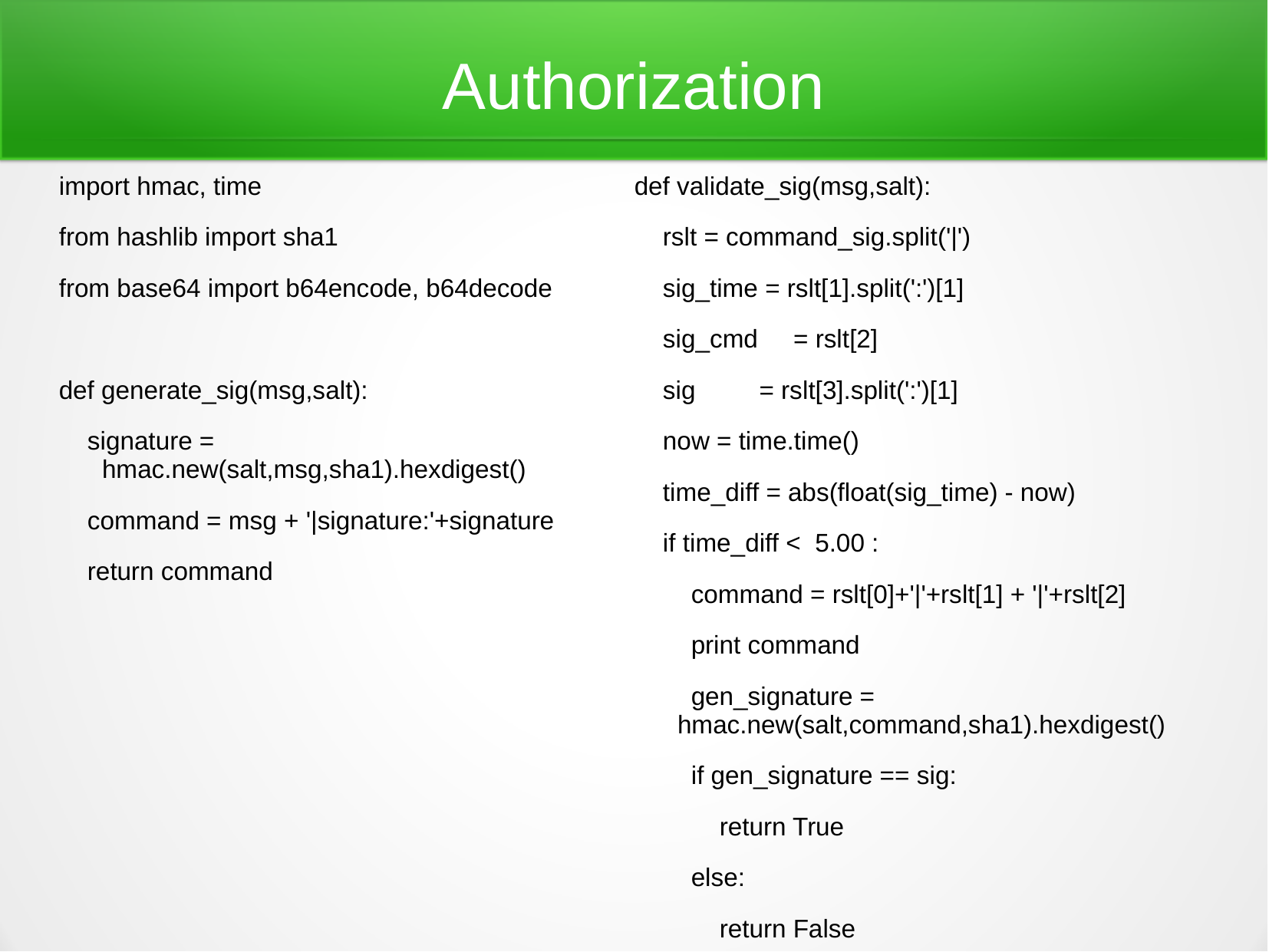

# Authorization
import hmac, time
from hashlib import sha1
from base64 import b64encode, b64decode

def generate_sig(msg,salt):
    signature = hmac.new(salt,msg,sha1).hexdigest()
    command = msg + '|signature:'+signature
    return command
def validate_sig(msg,salt):
    rslt = command_sig.split('|')
    sig_time = rslt[1].split(':')[1]
    sig_cmd     = rslt[2]
    sig         = rslt[3].split(':')[1]
    now = time.time()
    time_diff = abs(float(sig_time) - now)
    if time_diff <  5.00 :
        command = rslt[0]+'|'+rslt[1] + '|'+rslt[2]
        print command
        gen_signature = hmac.new(salt,command,sha1).hexdigest()
        if gen_signature == sig:
            return True
        else:
            return False